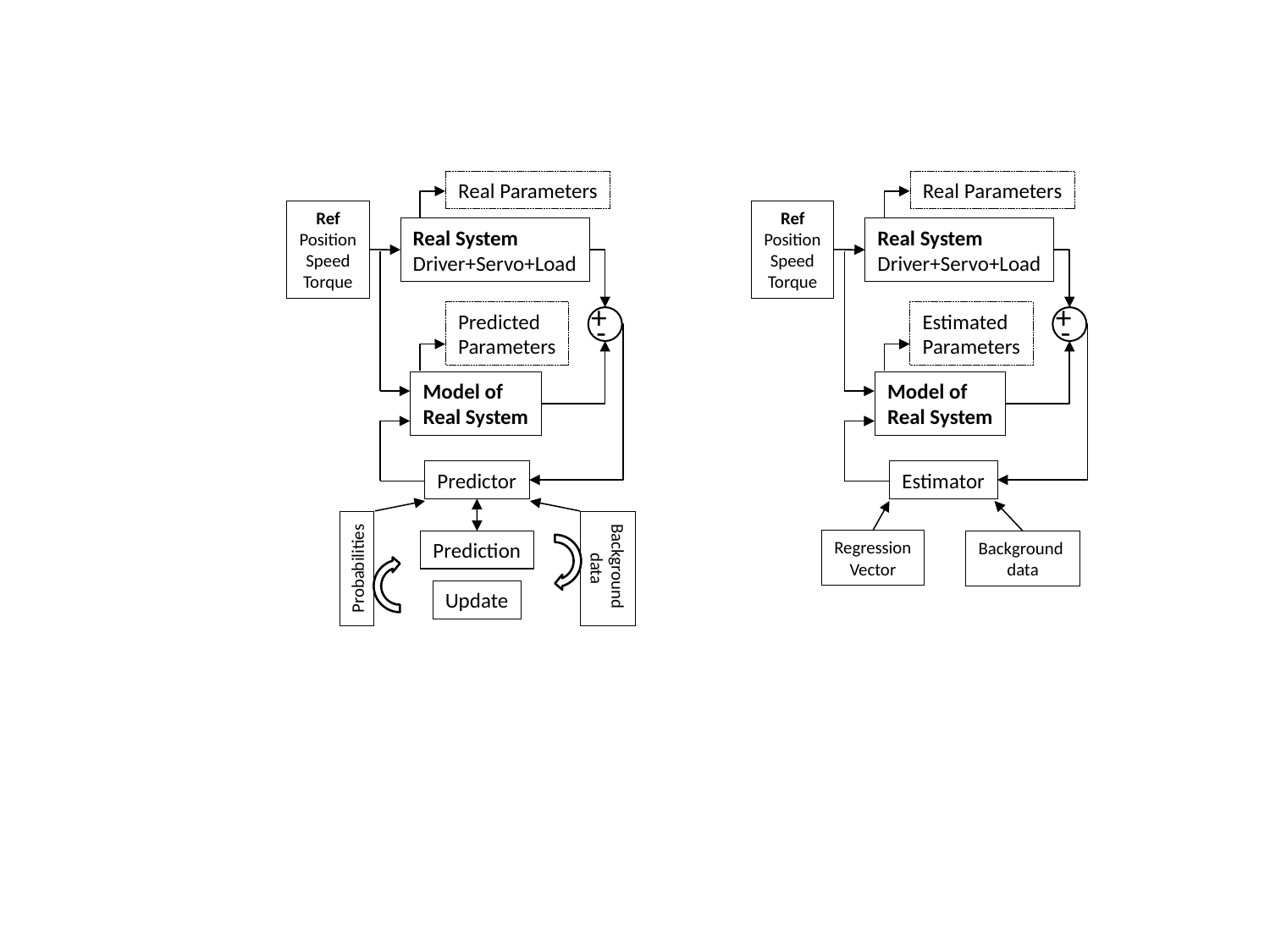

Real Parameters
Real Parameters
Ref
Position
Speed
Torque
Ref
Position
Speed
Torque
Real System
Driver+Servo+Load
Real System
Driver+Servo+Load
+
-

+
-

Predicted
Parameters
Estimated
Parameters
Model of
Real System
Model of
Real System
Predictor
Estimator
Regression
Vector
Prediction

Background
data
Background
data
Probabilities

Update